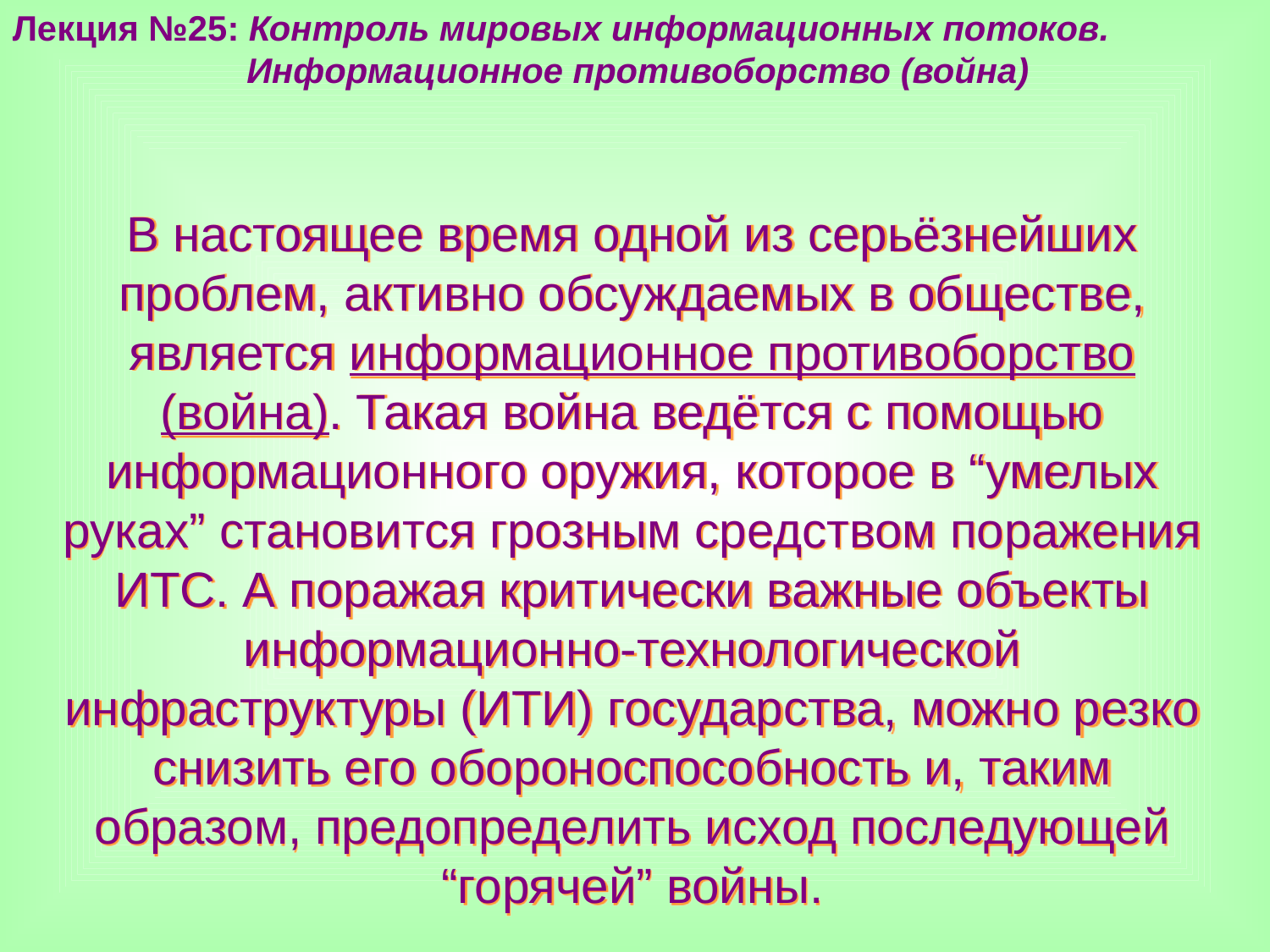

Лекция №25: Контроль мировых информационных потоков.
	           Информационное противоборство (война)
В настоящее время одной из серьёзнейших проблем, активно обсуждаемых в обществе, является информационное противоборство (война). Такая война ведётся с помощью информационного оружия, которое в “умелых руках” становится грозным средством поражения ИТС. А поражая критически важные объекты информационно-технологической инфраструктуры (ИТИ) государства, можно резко снизить его обороноспособность и, таким образом, предопределить исход последующей “горячей” войны.